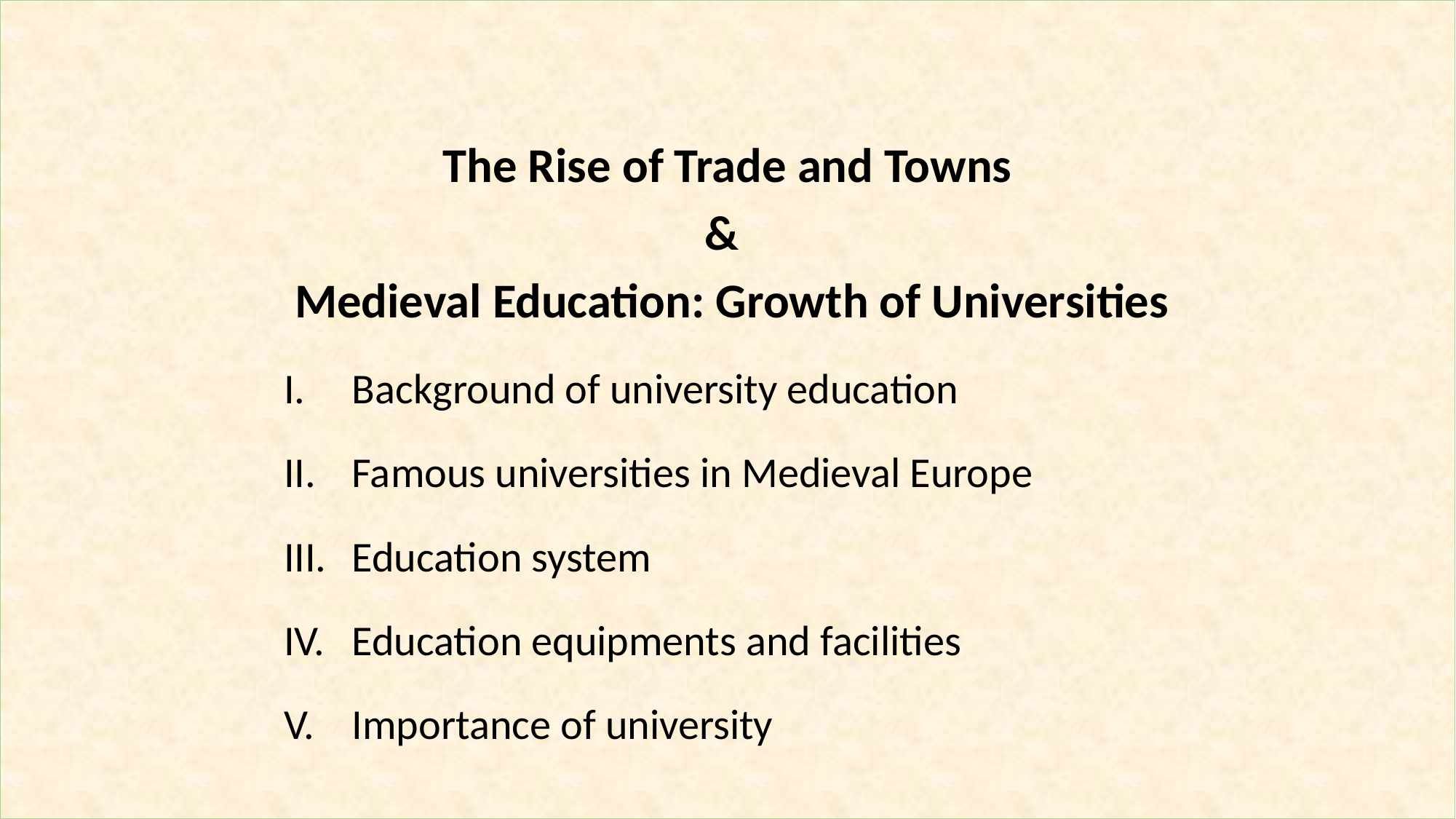

The Rise of Trade and Towns
&
                          Medieval Education: Growth of Universities
Background of university education
Famous universities in Medieval Europe
Education system
Education equipments and facilities
Importance of university